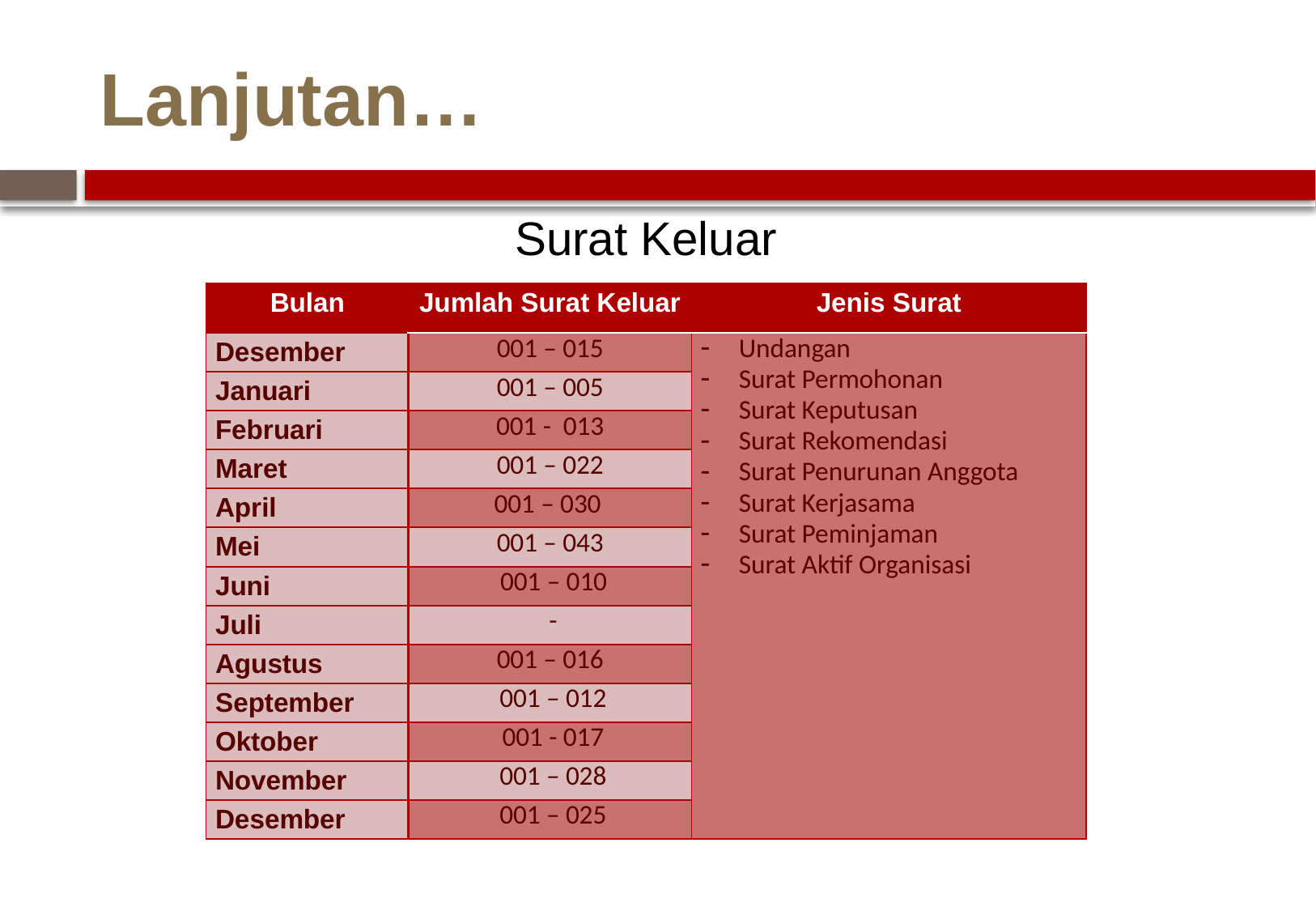

# Lanjutan…
Surat Keluar
| Bulan | Jumlah Surat Keluar | Jenis Surat |
| --- | --- | --- |
| Desember | 001 – 015 | Undangan Surat Permohonan Surat Keputusan Surat Rekomendasi Surat Penurunan Anggota Surat Kerjasama Surat Peminjaman Surat Aktif Organisasi |
| Januari | 001 – 005 |  |
| Februari | 001 - 013 |  |
| Maret | 001 – 022 |  |
| April | 001 – 030 |  |
| Mei | 001 – 043 |  |
| Juni | 001 – 010 |  |
| Juli | - |  |
| Agustus | 001 – 016 |  |
| September | 001 – 012 |  |
| Oktober | 001 - 017 |  |
| November | 001 – 028 |  |
| Desember | 001 – 025 |  |